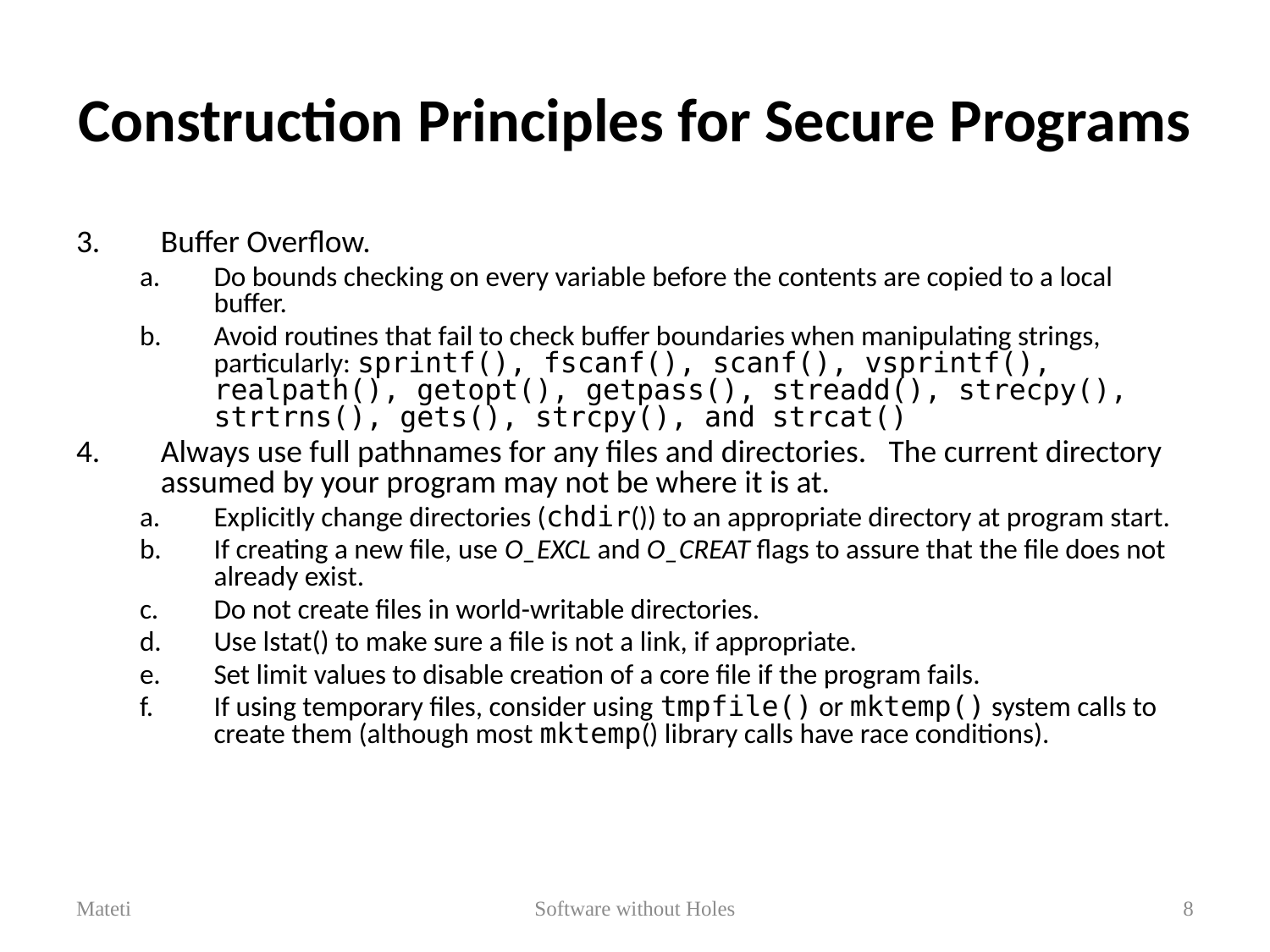

# Construction Principles for Secure Programs
Buffer Overflow.
Do bounds checking on every variable before the contents are copied to a local buffer.
Avoid routines that fail to check buffer boundaries when manipulating strings, particularly: sprintf(), fscanf(), scanf(), vsprintf(), realpath(), getopt(), getpass(), streadd(), strecpy(), strtrns(), gets(), strcpy(), and strcat()
Always use full pathnames for any files and directories.   The current directory assumed by your program may not be where it is at.
Explicitly change directories (chdir()) to an appropriate directory at program start.
If creating a new file, use O_EXCL and O_CREAT flags to assure that the file does not already exist.
Do not create files in world-writable directories.
Use lstat() to make sure a file is not a link, if appropriate.
Set limit values to disable creation of a core file if the program fails.
If using temporary files, consider using tmpfile() or mktemp() system calls to create them (although most mktemp() library calls have race conditions).
Mateti
Software without Holes
8